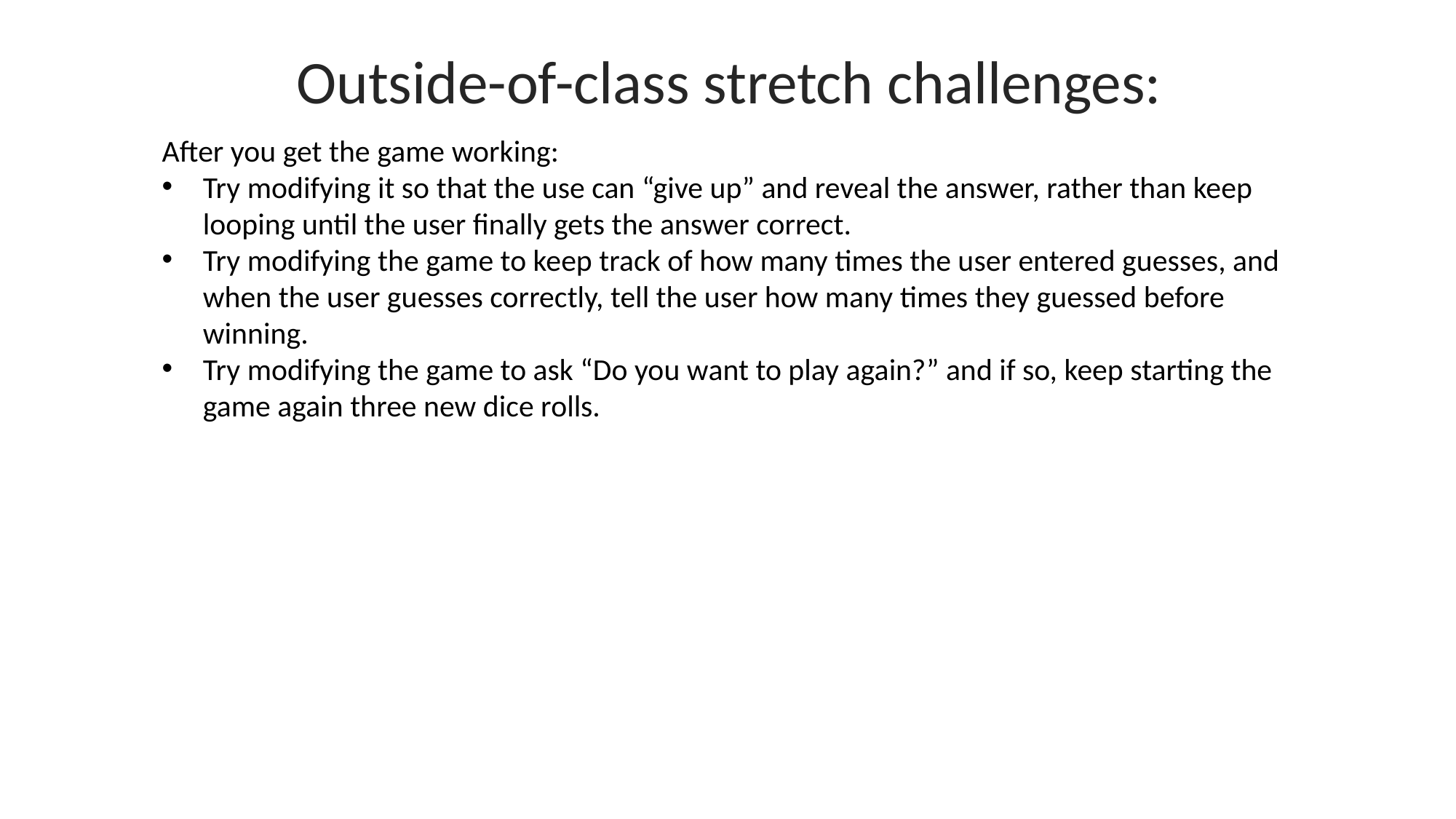

Outside-of-class stretch challenges:
After you get the game working:
Try modifying it so that the use can “give up” and reveal the answer, rather than keep looping until the user finally gets the answer correct.
Try modifying the game to keep track of how many times the user entered guesses, and when the user guesses correctly, tell the user how many times they guessed before winning.
Try modifying the game to ask “Do you want to play again?” and if so, keep starting the game again three new dice rolls.